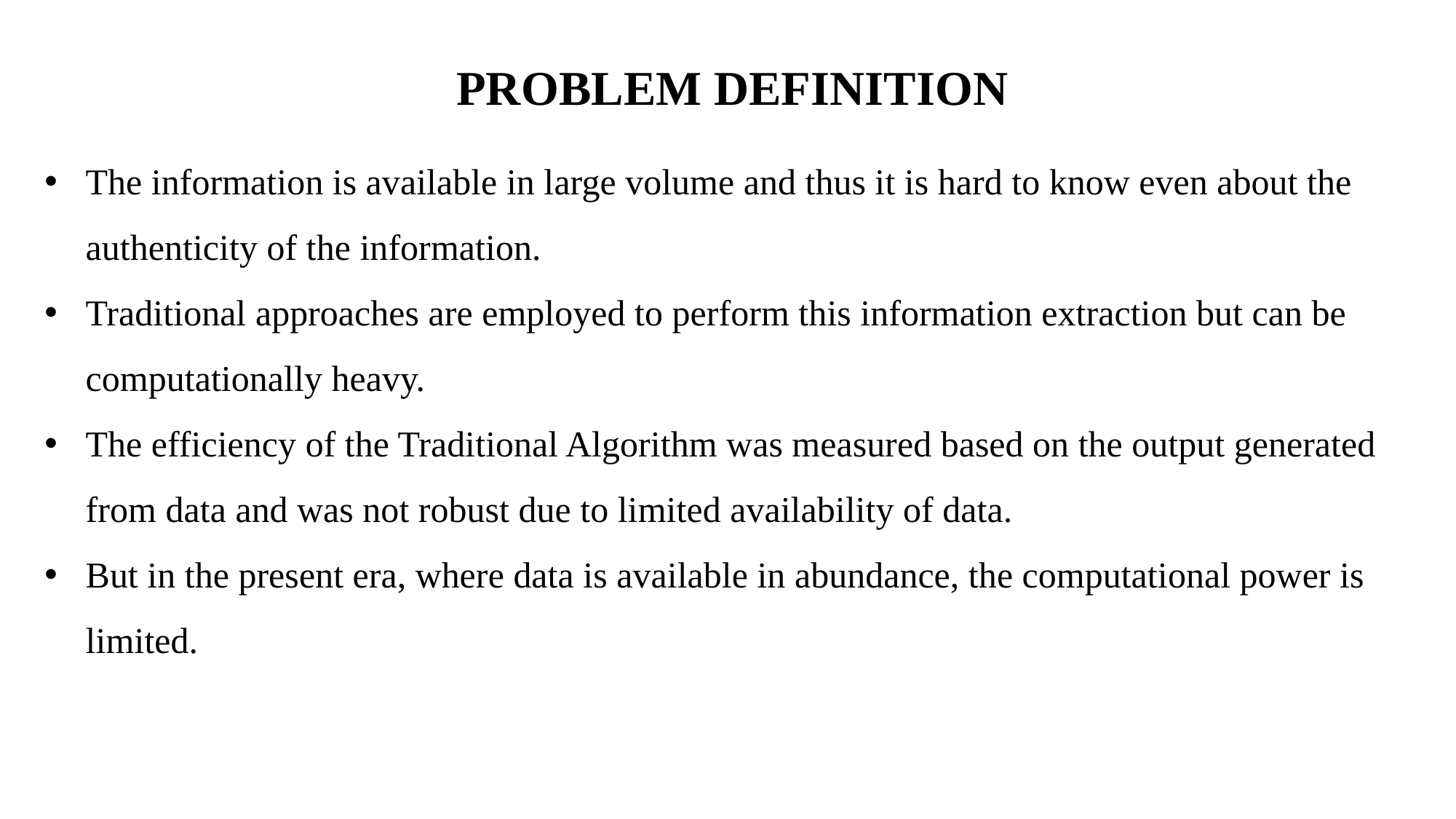

# PROBLEM DEFINITION
The information is available in large volume and thus it is hard to know even about the authenticity of the information.
Traditional approaches are employed to perform this information extraction but can be computationally heavy.
The efficiency of the Traditional Algorithm was measured based on the output generated from data and was not robust due to limited availability of data.
But in the present era, where data is available in abundance, the computational power is limited.